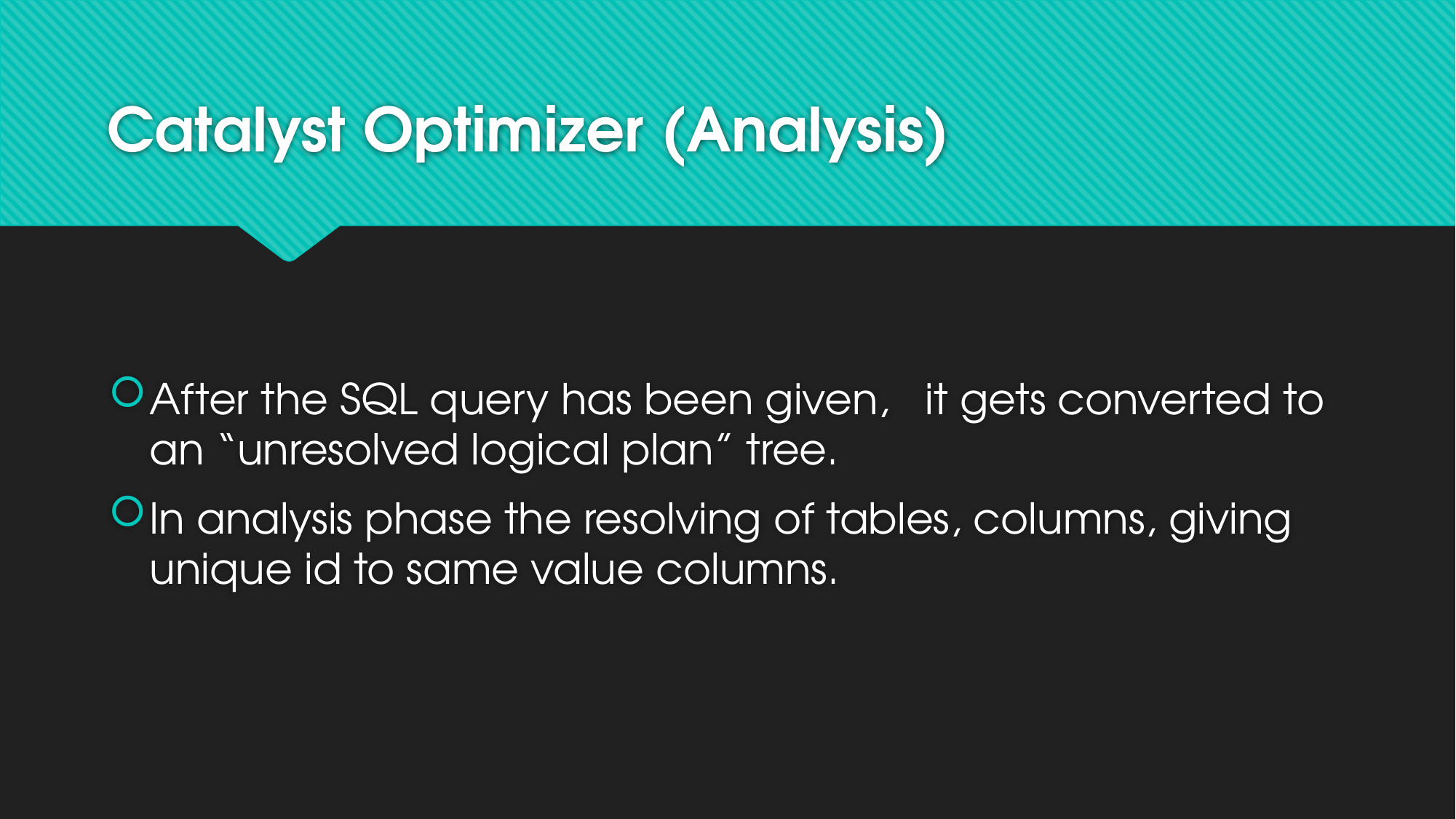

# Catalyst Optimizer (Analysis)
After the SQL query has been given,   it gets converted to an “unresolved logical plan” tree.
In analysis phase the resolving of tables, columns, giving unique id to same value columns.